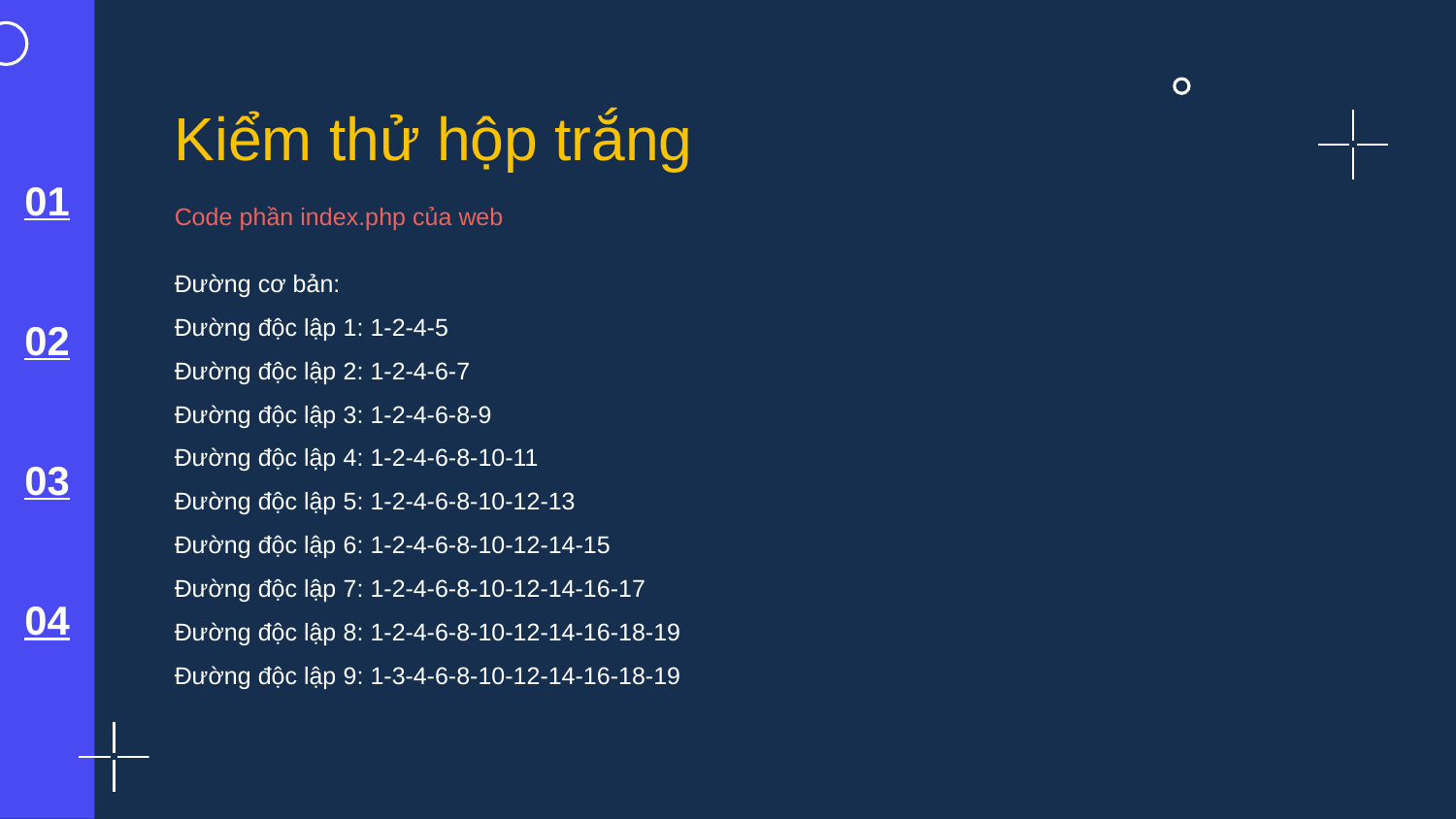

# Kiểm thử hộp trắng

01
Code phần index.php của web
Đường cơ bản:
Đường độc lập 1: 1-2-4-5
Đường độc lập 2: 1-2-4-6-7
Đường độc lập 3: 1-2-4-6-8-9
Đường độc lập 4: 1-2-4-6-8-10-11
Đường độc lập 5: 1-2-4-6-8-10-12-13
Đường độc lập 6: 1-2-4-6-8-10-12-14-15
Đường độc lập 7: 1-2-4-6-8-10-12-14-16-17
Đường độc lập 8: 1-2-4-6-8-10-12-14-16-18-19
Đường độc lập 9: 1-3-4-6-8-10-12-14-16-18-19
02
03
04